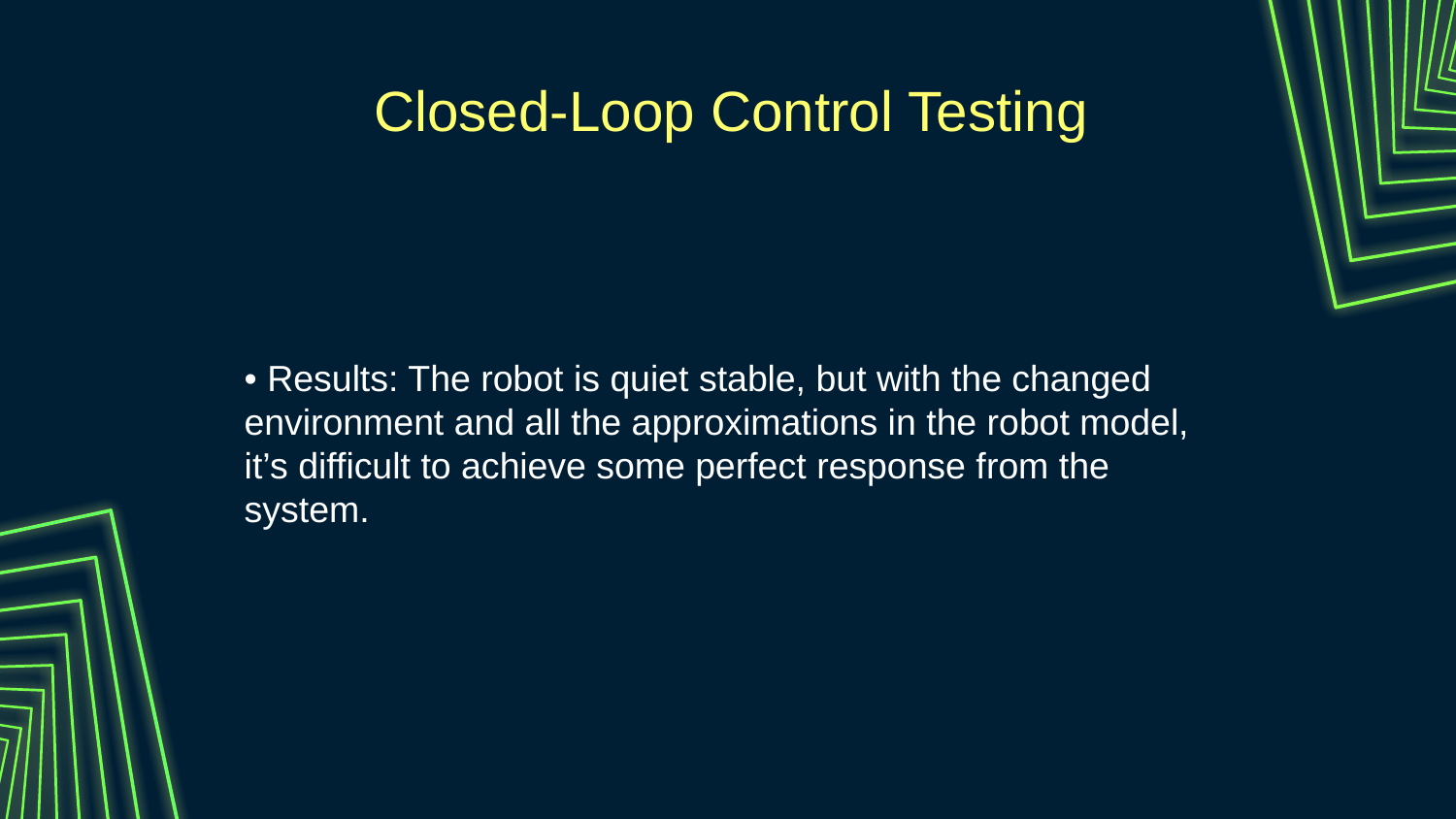

Closed-Loop Control Testing
# • Results: The robot is quiet stable, but with the changed environment and all the approximations in the robot model, it’s difficult to achieve some perfect response from the system.